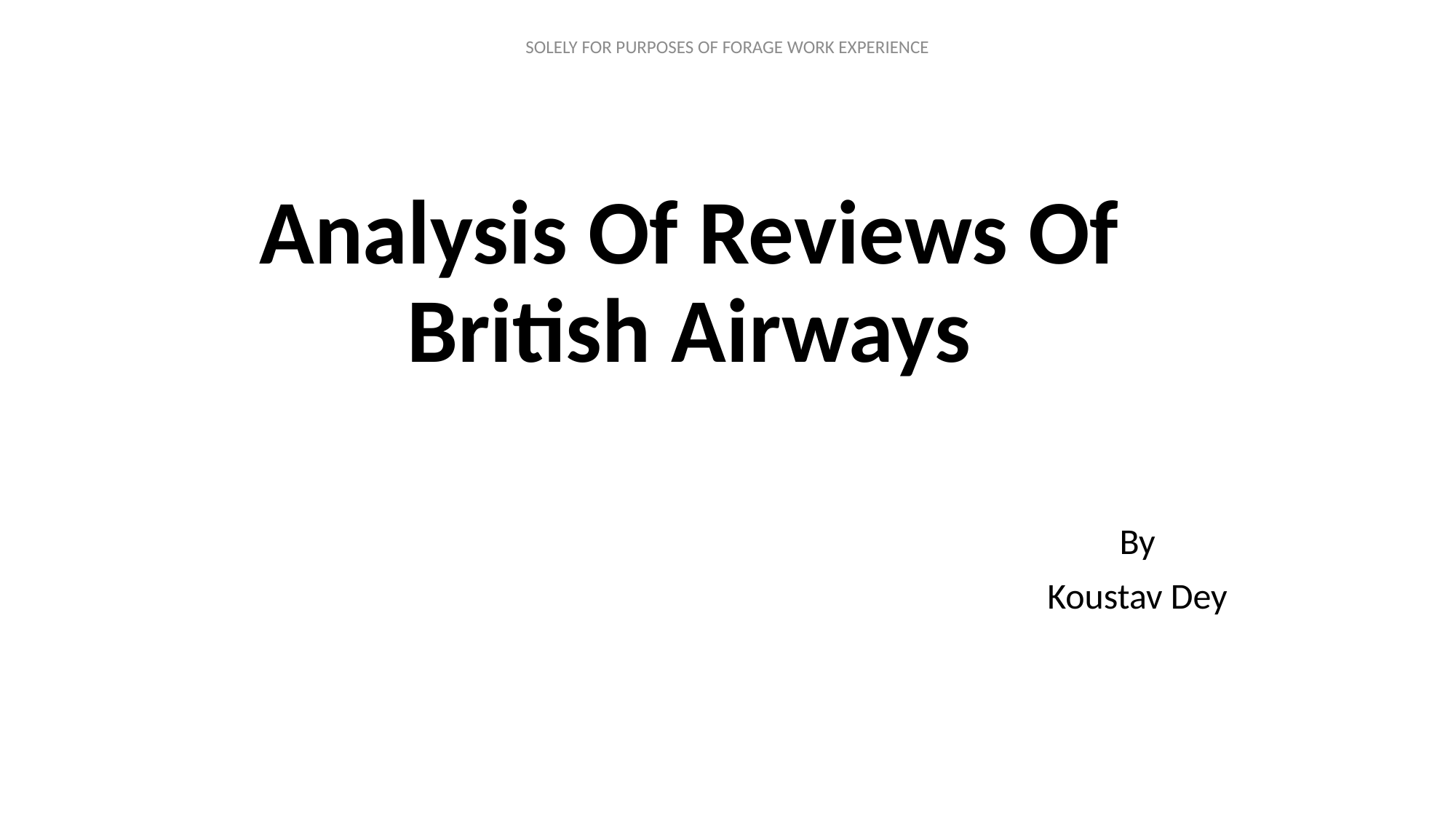

# Analysis Of Reviews Of British Airways
By
Koustav Dey